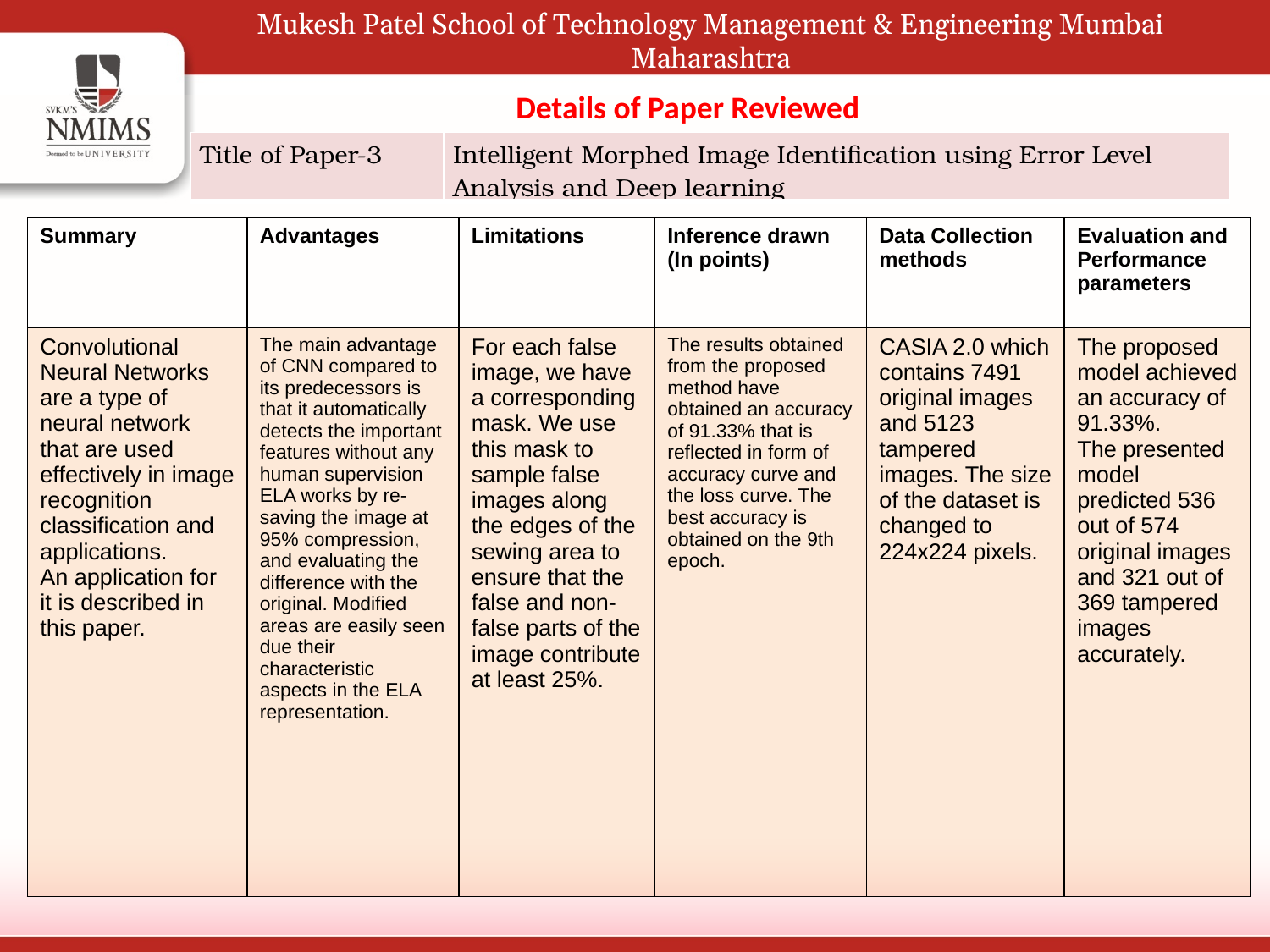

Mukesh Patel School of Technology Management & Engineering Mumbai Maharashtra
Details of Paper Reviewed

| Title of Paper-3 | Intelligent Morphed Image Identification using Error Level Analysis and Deep learning |  |  |
| --- | --- | --- | --- |
| Summary | Advantages | Limitations | Inference drawn (In points) | Data Collection methods | Evaluation and Performance parameters |
| --- | --- | --- | --- | --- | --- |
| Convolutional Neural Networks are a type of neural network that are used effectively in image recognition classification and applications. An application for it is described in this paper. | The main advantage of CNN compared to its predecessors is that it automatically detects the important features without any human supervision ELA works by re-saving the image at 95% compression, and evaluating the difference with the original. Modified areas are easily seen due their characteristic aspects in the ELA representation. | For each false image, we have a corresponding mask. We use this mask to sample false images along the edges of the sewing area to ensure that the false and non-false parts of the image contribute at least 25%. | The results obtained from the proposed method have obtained an accuracy of 91.33% that is reflected in form of accuracy curve and the loss curve. The best accuracy is obtained on the 9th epoch. | CASIA 2.0 which contains 7491 original images and 5123 tampered images. The size of the dataset is changed to 224x224 pixels. | The proposed model achieved an accuracy of 91.33%. The presented model predicted 536 out of 574 original images and 321 out of 369 tampered images accurately. |